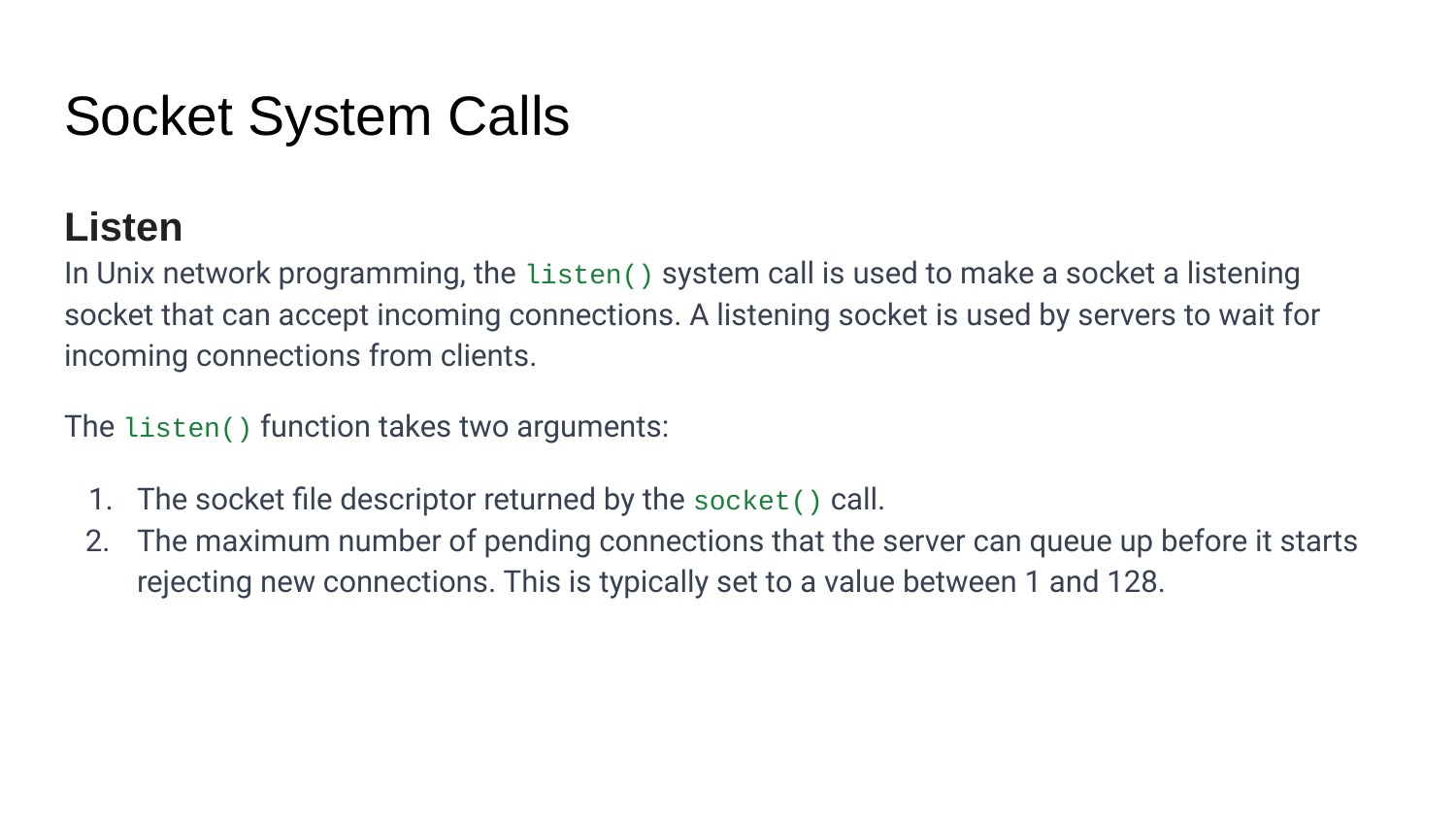

# Socket System Calls
Listen
In Unix network programming, the listen() system call is used to make a socket a listening socket that can accept incoming connections. A listening socket is used by servers to wait for incoming connections from clients.
The listen() function takes two arguments:
The socket file descriptor returned by the socket() call.
The maximum number of pending connections that the server can queue up before it starts rejecting new connections. This is typically set to a value between 1 and 128.